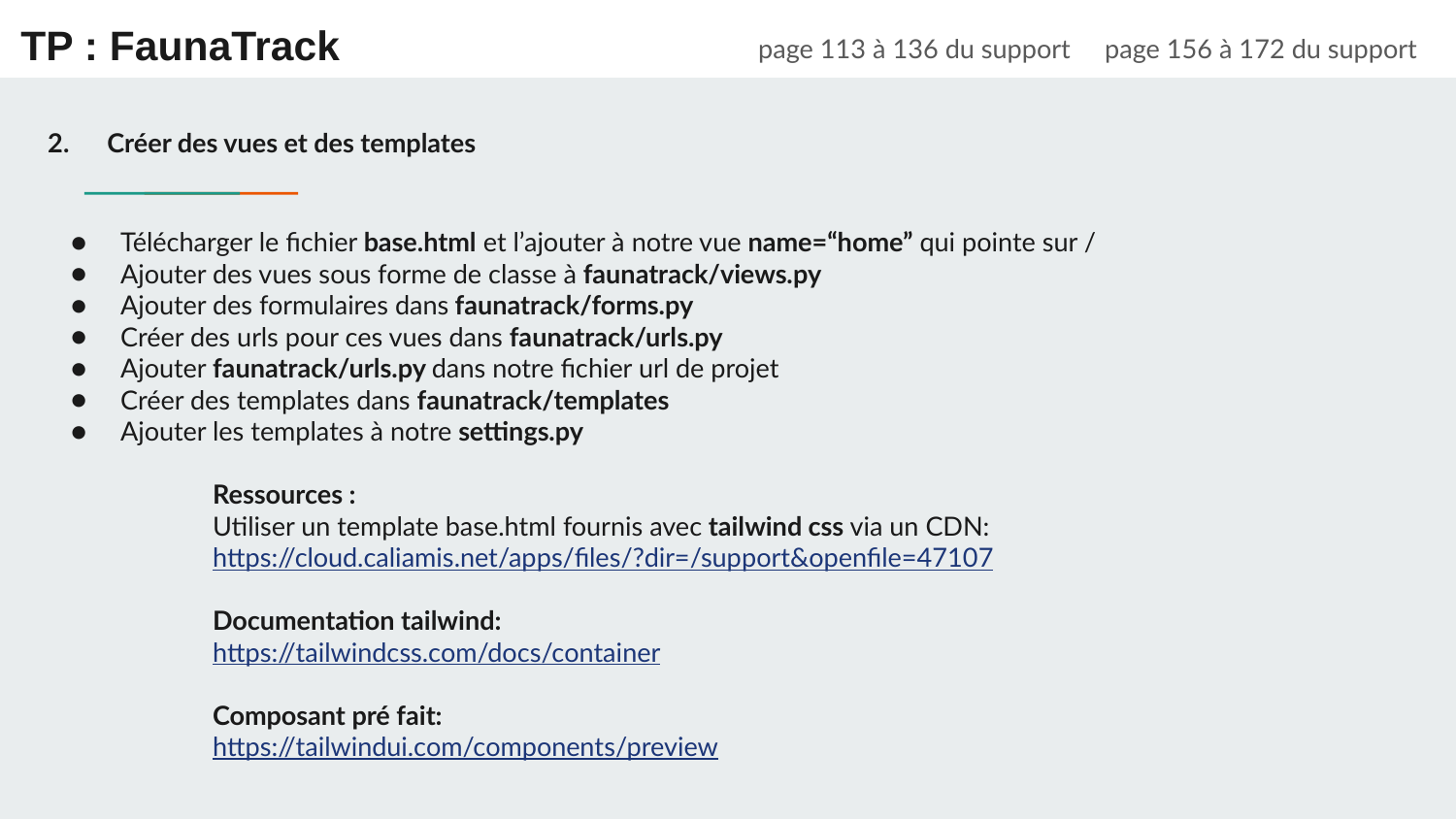

# TP : FaunaTrack

page 113 à 136 du support
page 156 à 172 du support
2.      Créer des vues et des templates
Télécharger le fichier base.html et l’ajouter à notre vue name=“home” qui pointe sur /
Ajouter des vues sous forme de classe à faunatrack/views.py
Ajouter des formulaires dans faunatrack/forms.py
Créer des urls pour ces vues dans faunatrack/urls.py
Ajouter faunatrack/urls.py dans notre fichier url de projet
Créer des templates dans faunatrack/templates
Ajouter les templates à notre settings.py

Ressources :
Utiliser un template base.html fournis avec tailwind css via un CDN:
https://cloud.caliamis.net/apps/files/?dir=/support&openfile=47107

Documentation tailwind:
https://tailwindcss.com/docs/container

Composant pré fait:
https://tailwindui.com/components/preview